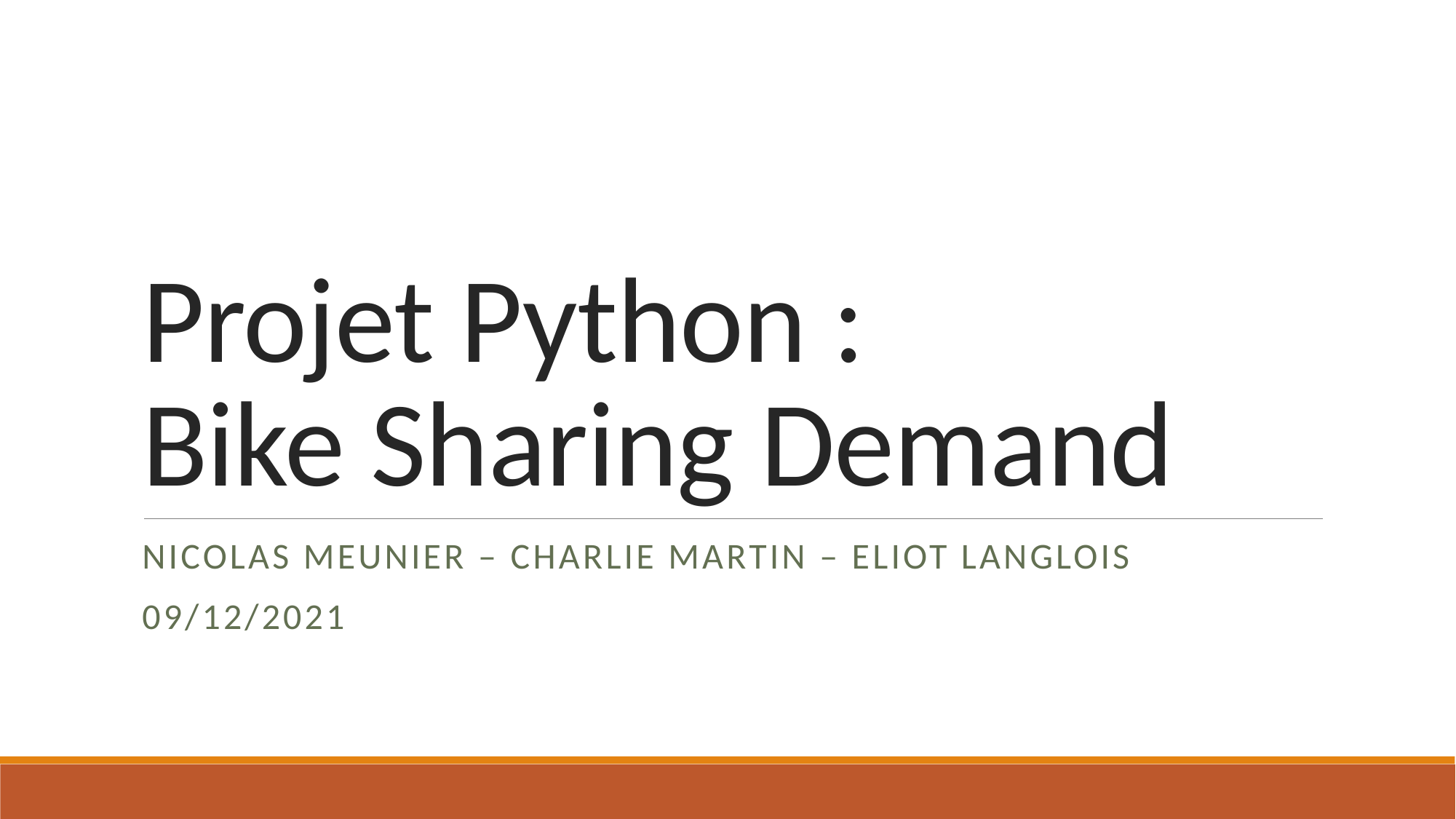

# Projet Python : Bike Sharing Demand
Nicolas meunier – Charlie martin – eliot langlois
09/12/2021